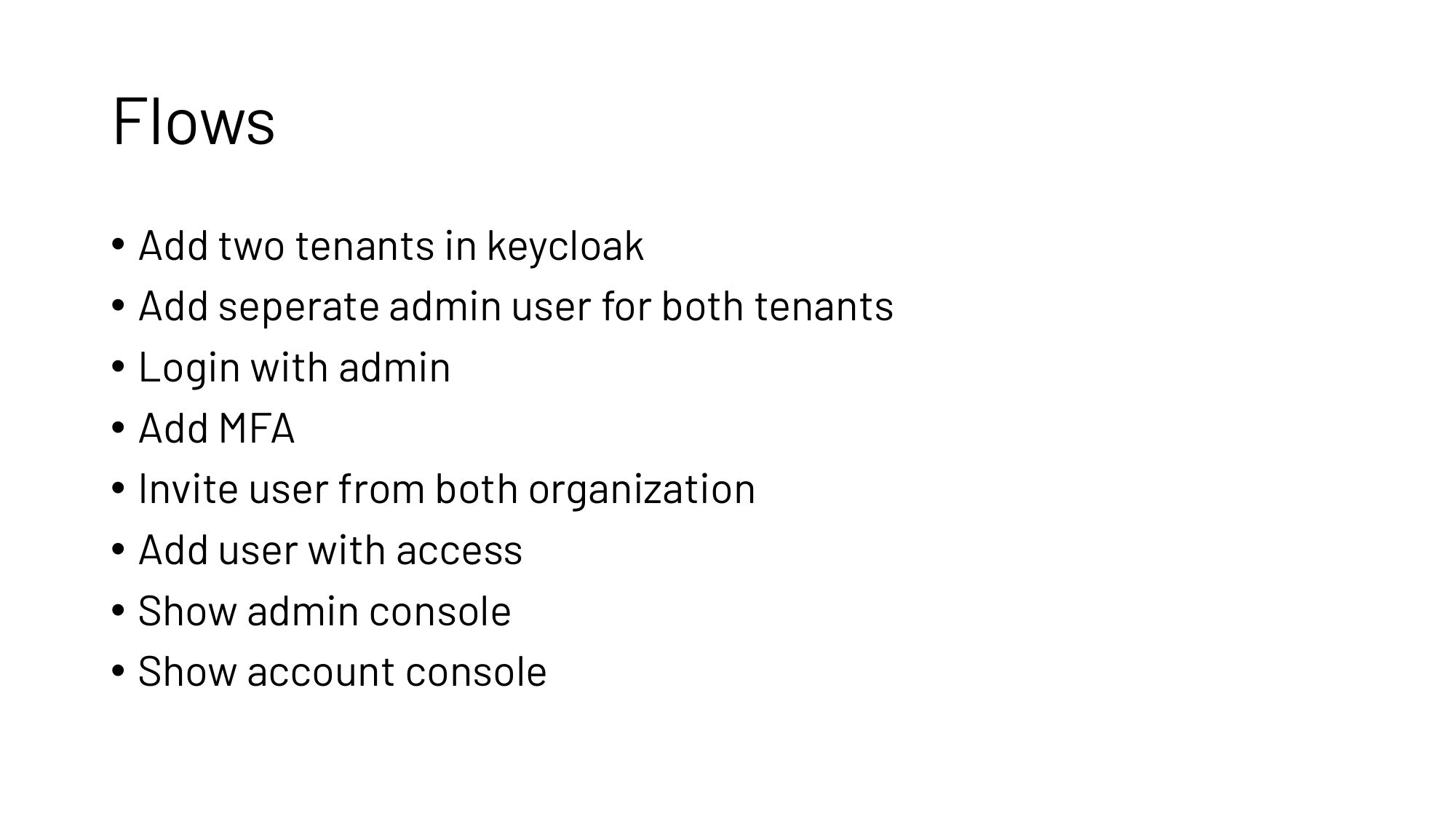

# Flows
Add two tenants in keycloak
Add seperate admin user for both tenants
Login with admin
Add MFA
Invite user from both organization
Add user with access
Show admin console
Show account console